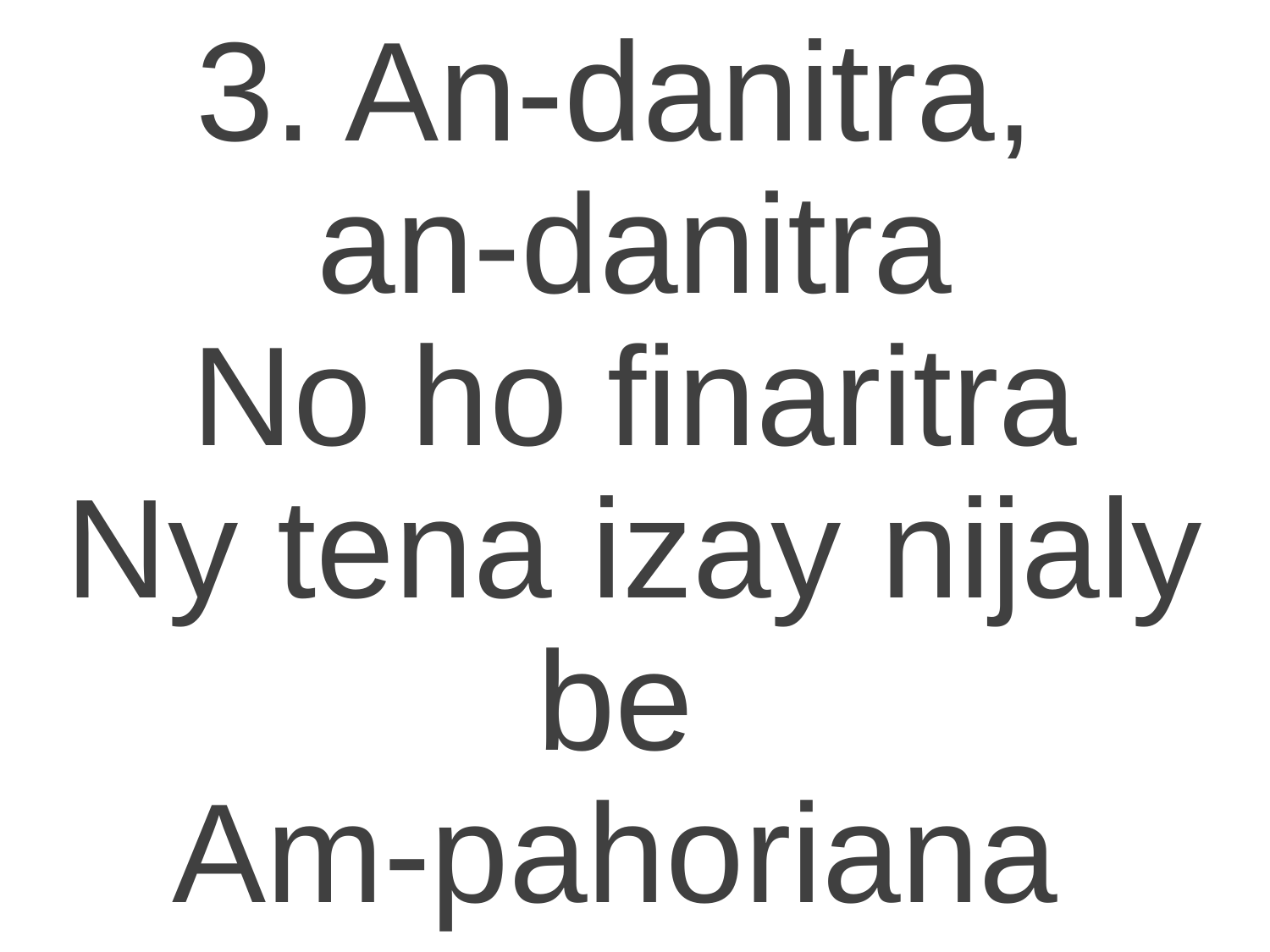

3. An-danitra,
an-danitra
No ho finaritra
Ny tena izay nijaly be
Am-pahoriana